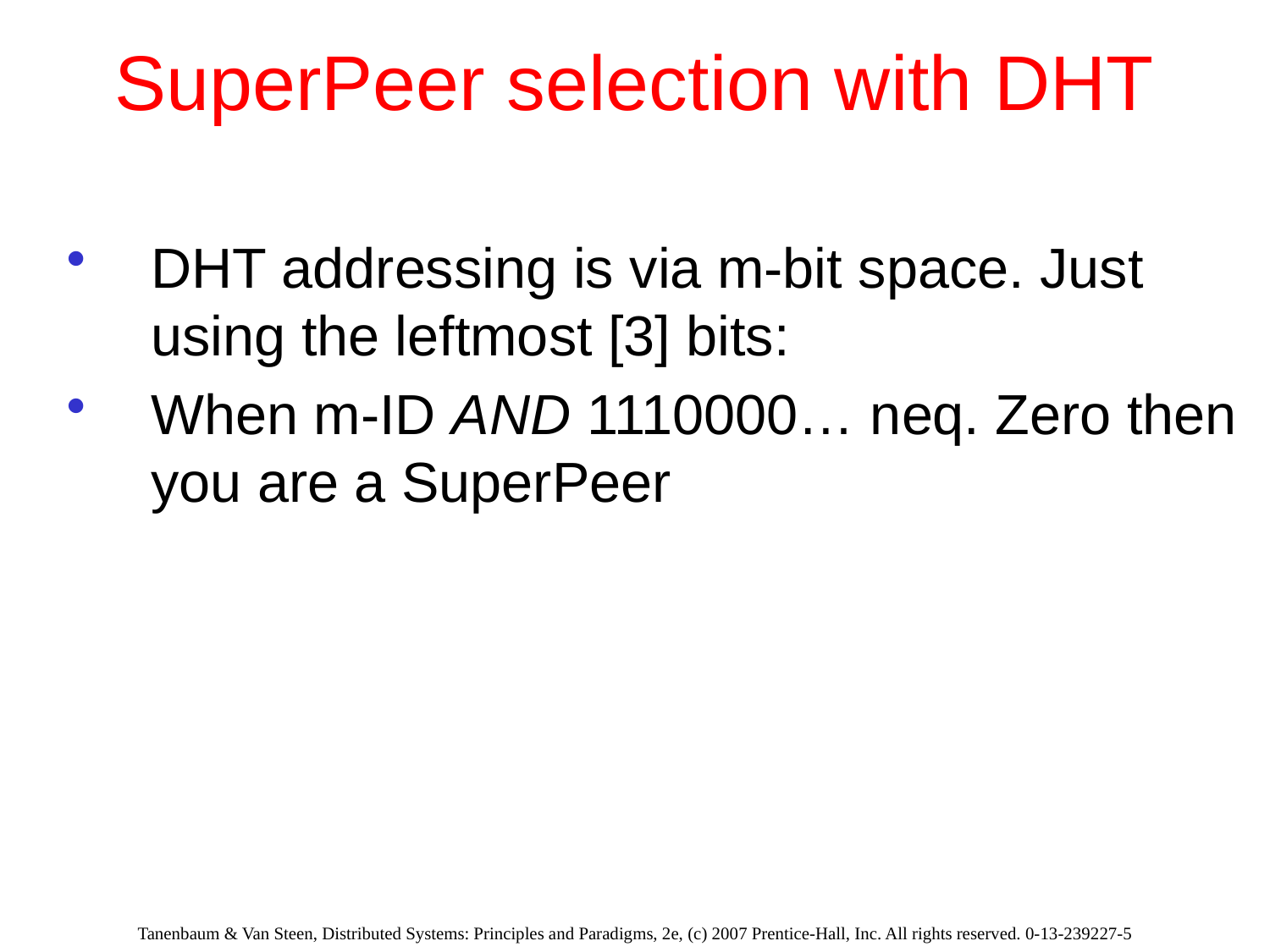

# SuperPeer selection with DHT
DHT addressing is via m-bit space. Just using the leftmost [3] bits:
When m-ID AND 1110000… neq. Zero then you are a SuperPeer

Tanenbaum & Van Steen, Distributed Systems: Principles and Paradigms, 2e, (c) 2007 Prentice-Hall, Inc. All rights reserved. 0-13-239227-5